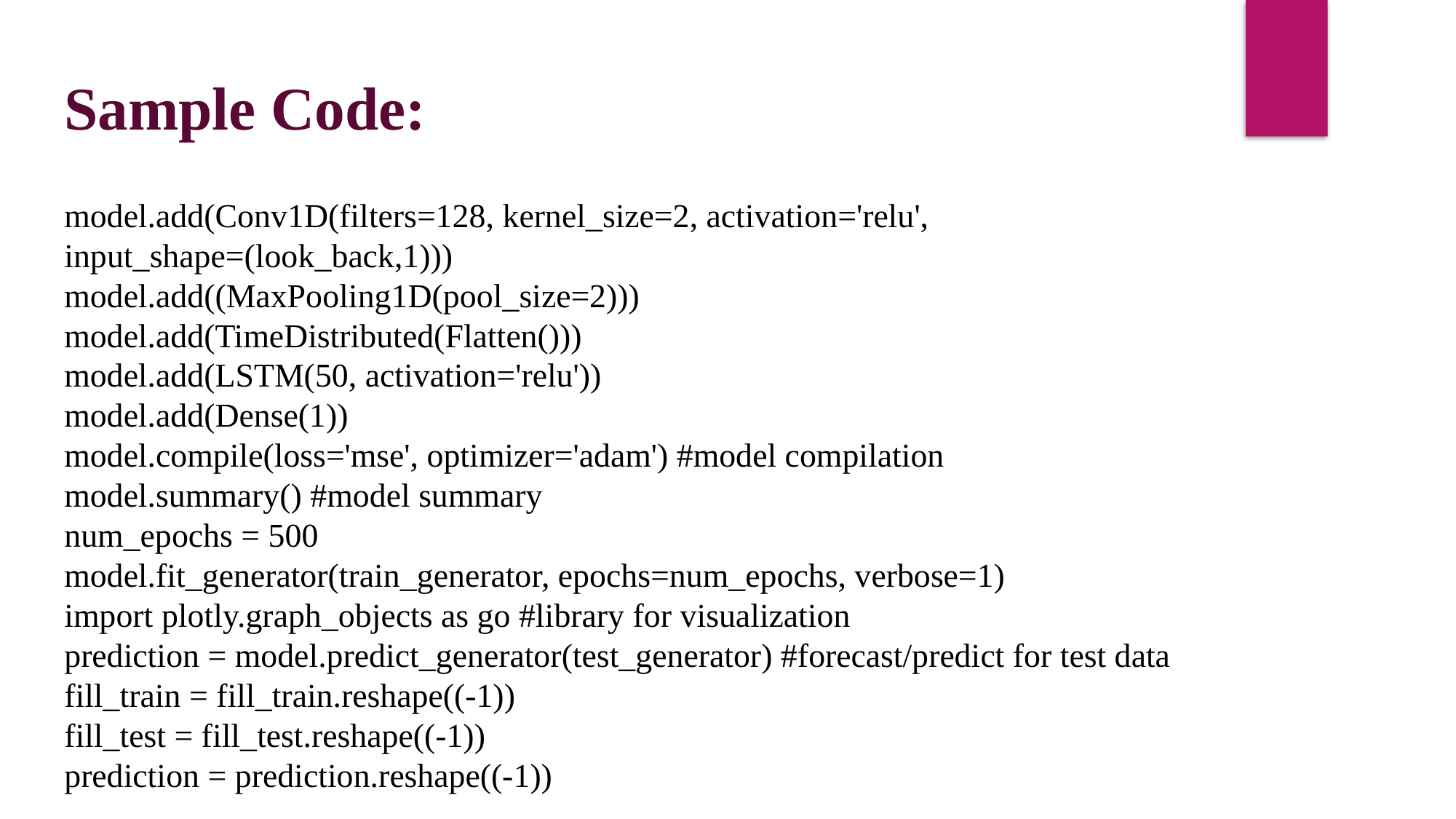

Sample Code:
model.add(Conv1D(filters=128, kernel_size=2, activation='relu', input_shape=(look_back,1)))
model.add((MaxPooling1D(pool_size=2)))
model.add(TimeDistributed(Flatten()))
model.add(LSTM(50, activation='relu'))
model.add(Dense(1))
model.compile(loss='mse', optimizer='adam') #model compilation
model.summary() #model summary
num_epochs = 500
model.fit_generator(train_generator, epochs=num_epochs, verbose=1)
import plotly.graph_objects as go #library for visualization
prediction = model.predict_generator(test_generator) #forecast/predict for test data
fill_train = fill_train.reshape((-1))
fill_test = fill_test.reshape((-1))
prediction = prediction.reshape((-1))